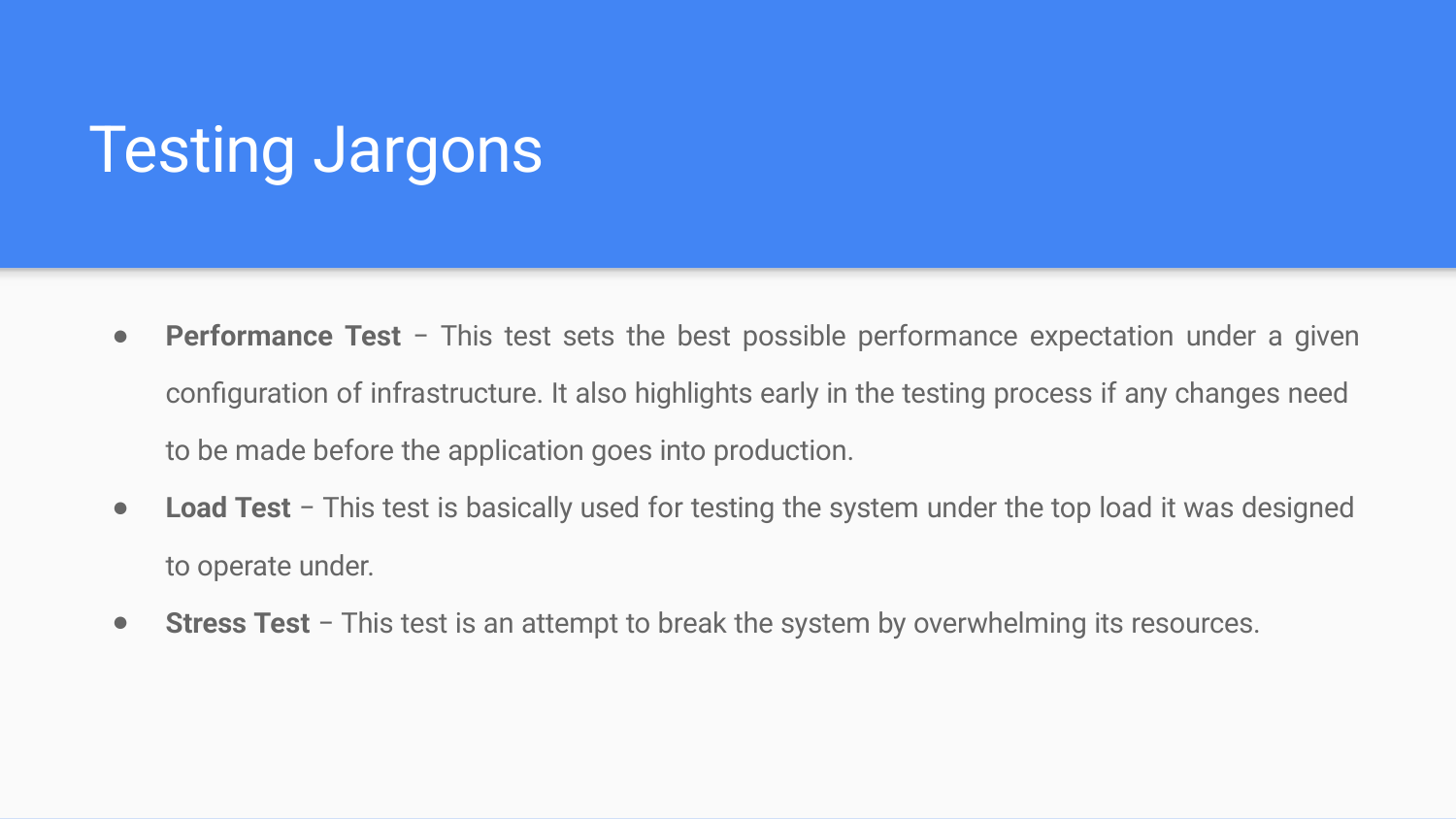

# Testing Jargons
Performance Test − This test sets the best possible performance expectation under a given
configuration of infrastructure. It also highlights early in the testing process if any changes need  to be made before the application goes into production.
Load Test − This test is basically used for testing the system under the top load it was designed  to operate under.
Stress Test − This test is an attempt to break the system by overwhelming its resources.